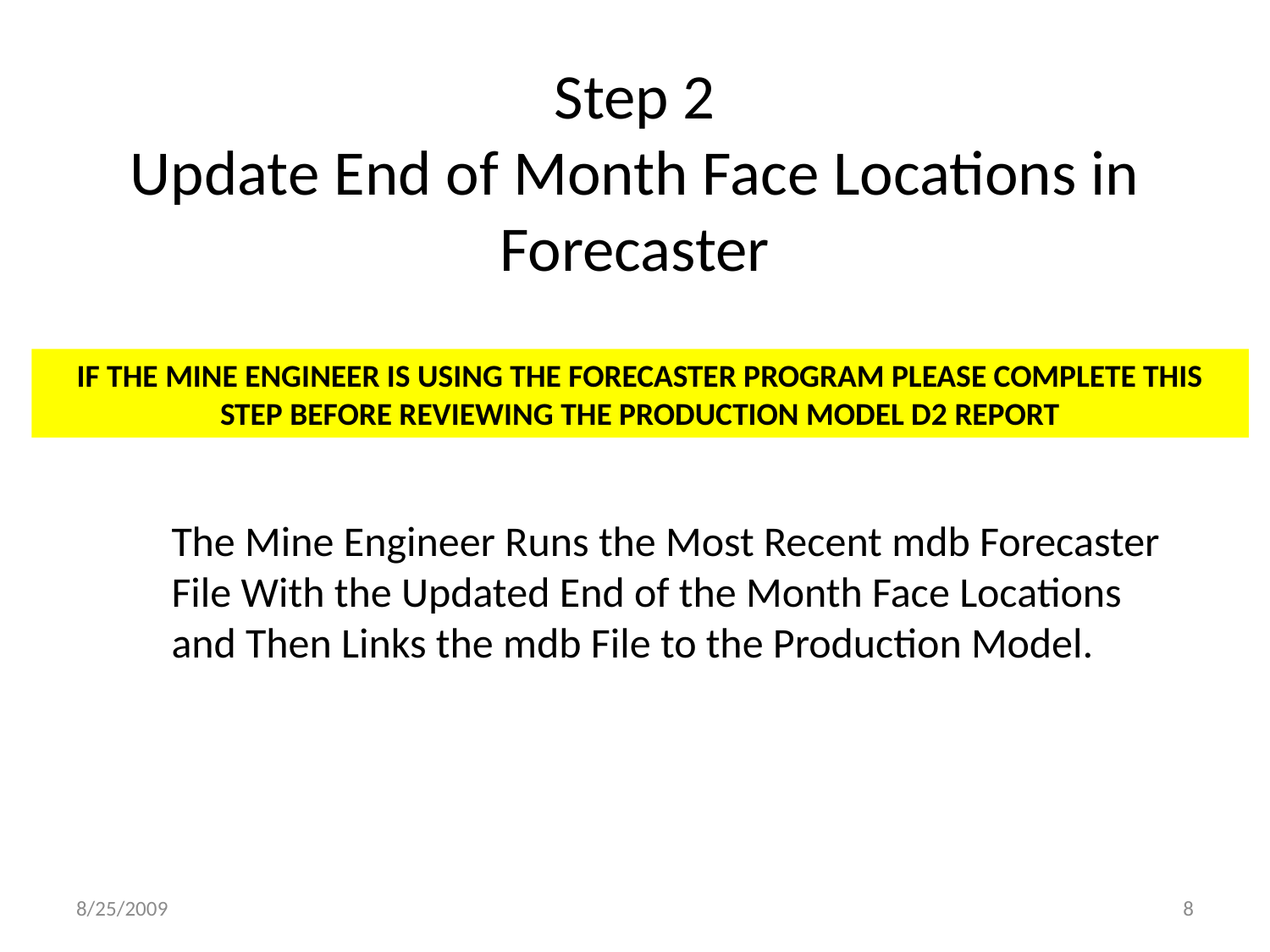

# Step 2 Update End of Month Face Locations in Forecaster
IF THE MINE ENGINEER IS USING THE FORECASTER PROGRAM PLEASE COMPLETE THIS STEP BEFORE REVIEWING THE PRODUCTION MODEL D2 REPORT
The Mine Engineer Runs the Most Recent mdb Forecaster File With the Updated End of the Month Face Locations and Then Links the mdb File to the Production Model.
8/25/2009
8